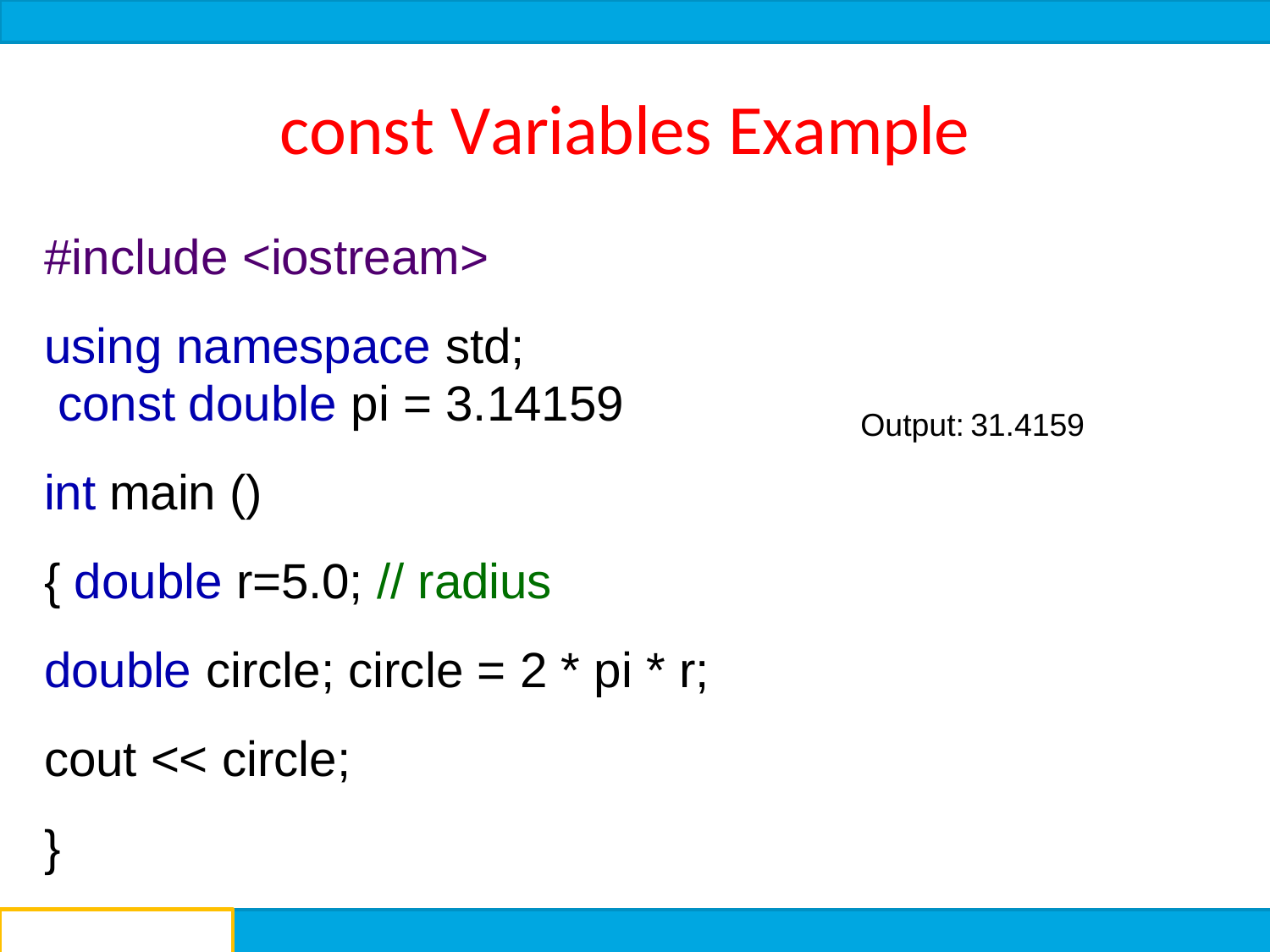

# const Variables Example
#include <iostream> using namespace std;
Output:
const double pi = 3.14159
int main ()
{ double r=5.0; // radius  double circle; circle = 2 * pi * r; cout << circle;
}
31.4159